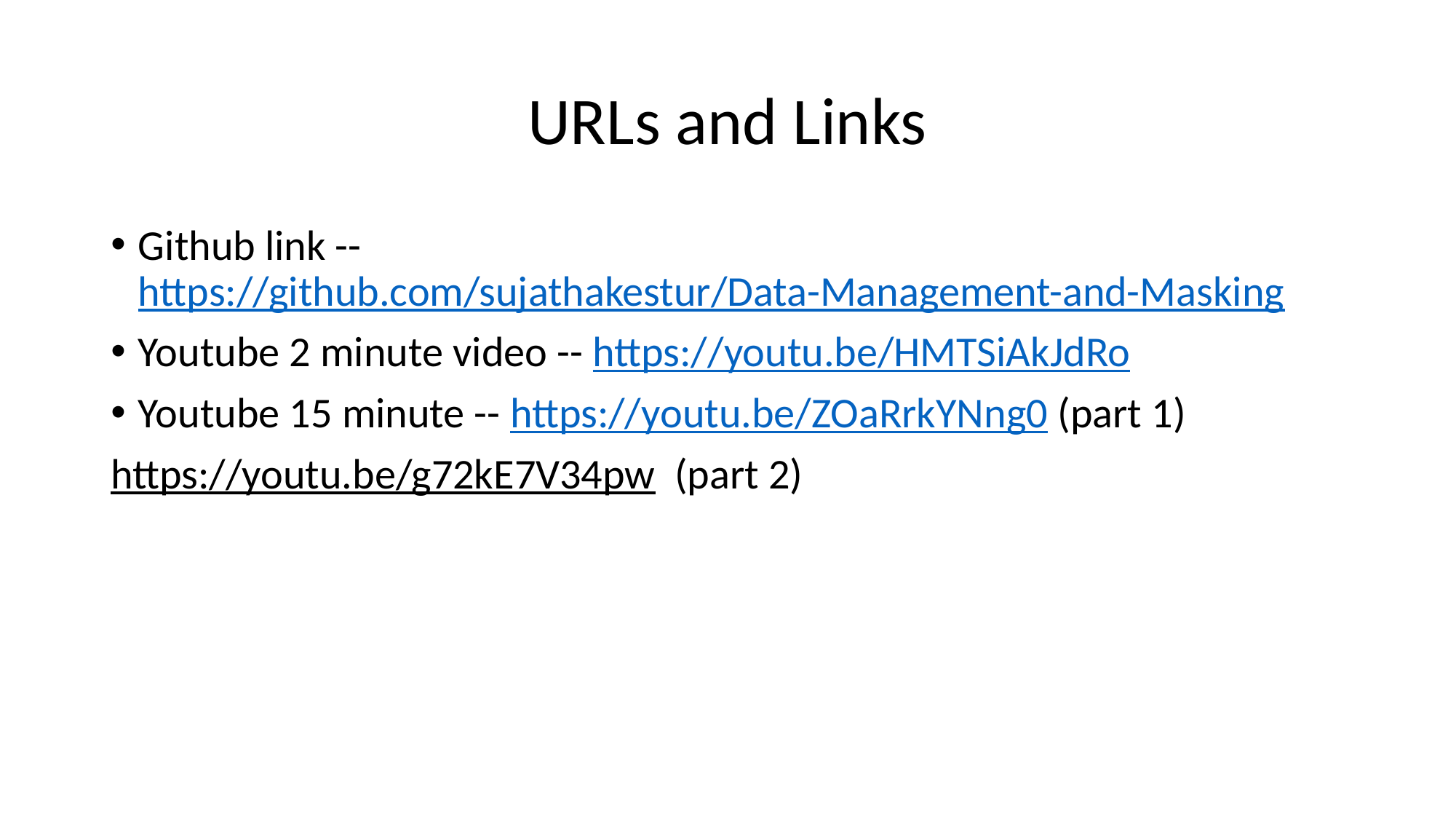

# URLs and Links
Github link -- https://github.com/sujathakestur/Data-Management-and-Masking
Youtube 2 minute video -- https://youtu.be/HMTSiAkJdRo
Youtube 15 minute -- https://youtu.be/ZOaRrkYNng0 (part 1)
https://youtu.be/g72kE7V34pw  (part 2)